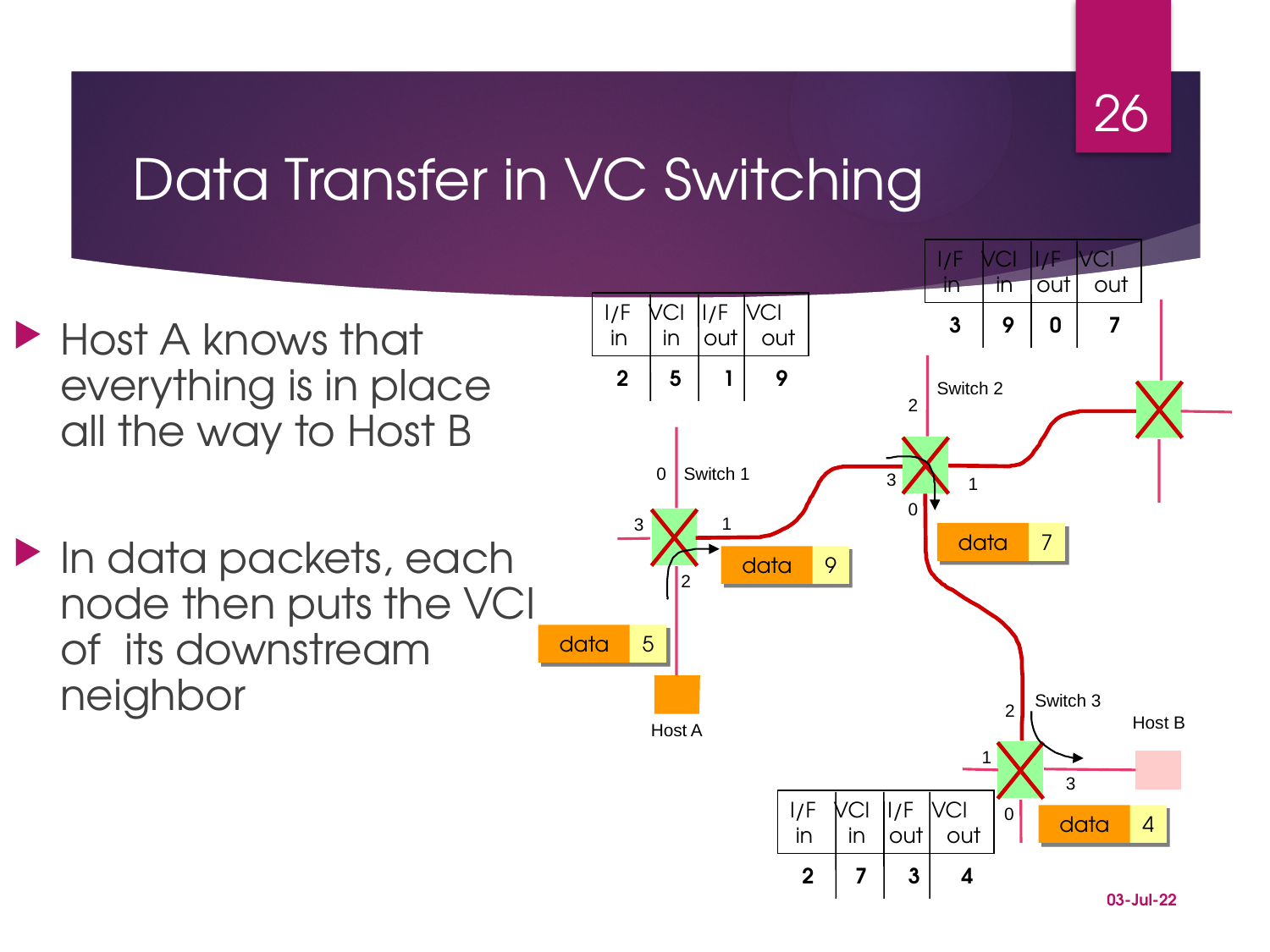

26
# Data Transfer in VC Switching
I/F   VCI   I/F   VCI
 in      in    out    out

I/F   VCI   I/F   VCI
 in      in    out    out

  3       9      0        7
Host A knows that everything is in place all the way to Host B

In data packets, each node then puts the VCI of  its downstream neighbor

  2       5       1       9
Switch 2

2

Switch 1
0

3
1

0

1
3
data
7

data
9

2
data
5

Switch 3
2

Host B
Host A

1

3
I/F   VCI   I/F   VCI
 in      in    out    out

0
data
4
  2       7       3       4
03-Jul-22